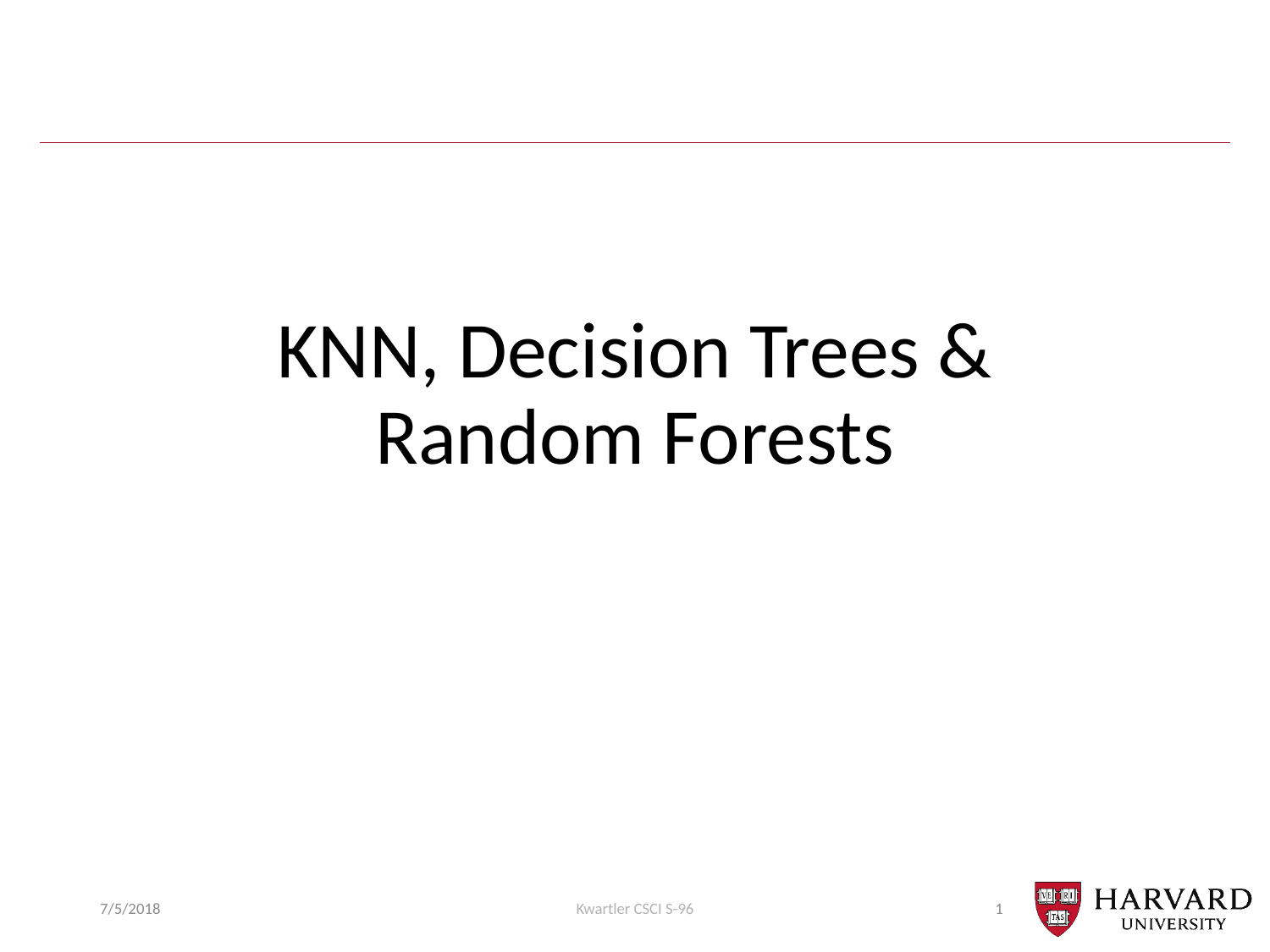

# KNN, Decision Trees & Random Forests

7/5/2018
Kwartler CSCI S-96
1